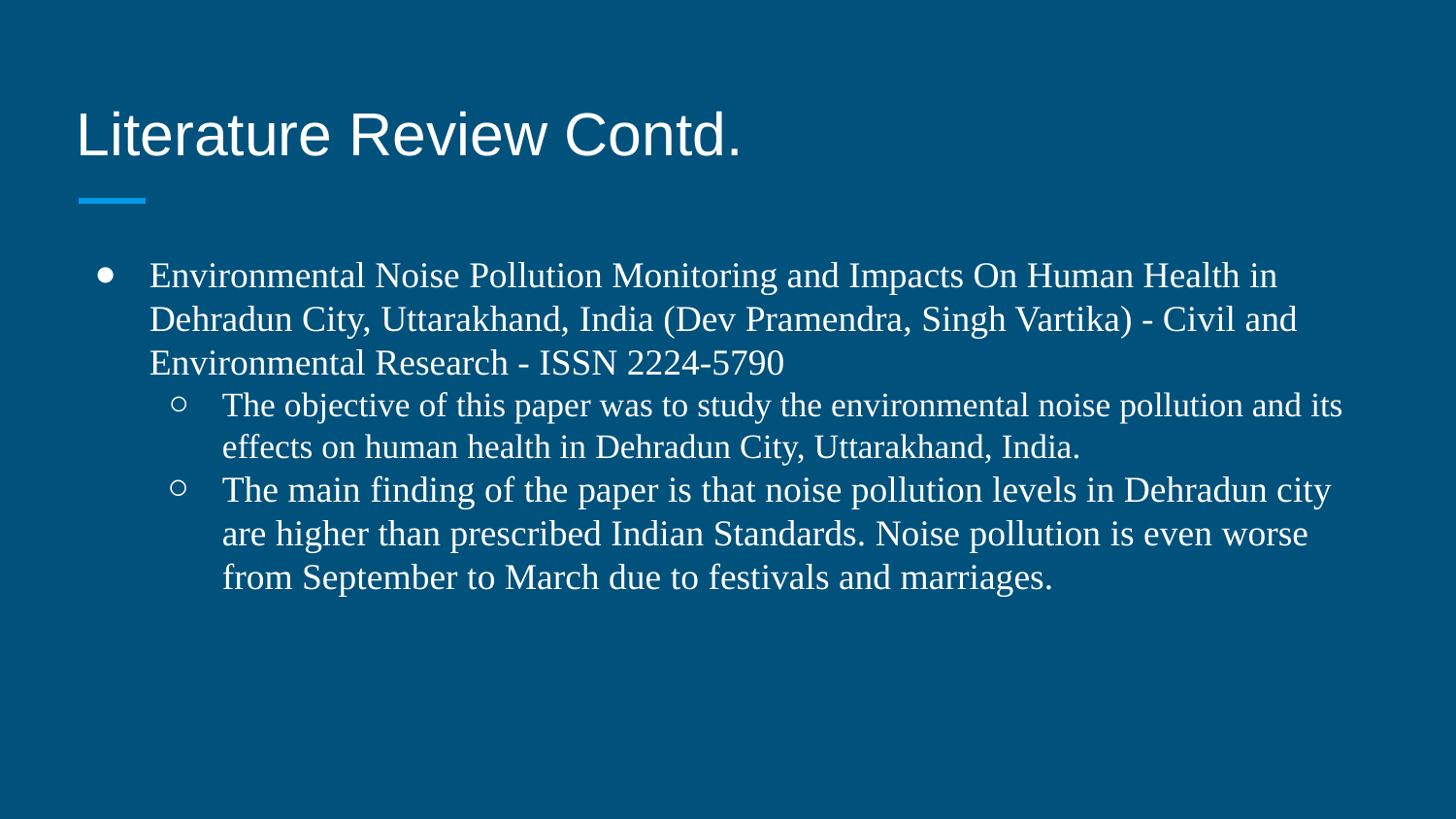

# Literature Review Contd.
Environmental Noise Pollution Monitoring and Impacts On Human Health in Dehradun City, Uttarakhand, India (Dev Pramendra, Singh Vartika) - Civil and Environmental Research - ISSN 2224-5790
The objective of this paper was to study the environmental noise pollution and its effects on human health in Dehradun City, Uttarakhand, India.
The main finding of the paper is that noise pollution levels in Dehradun city are higher than prescribed Indian Standards. Noise pollution is even worse from September to March due to festivals and marriages.